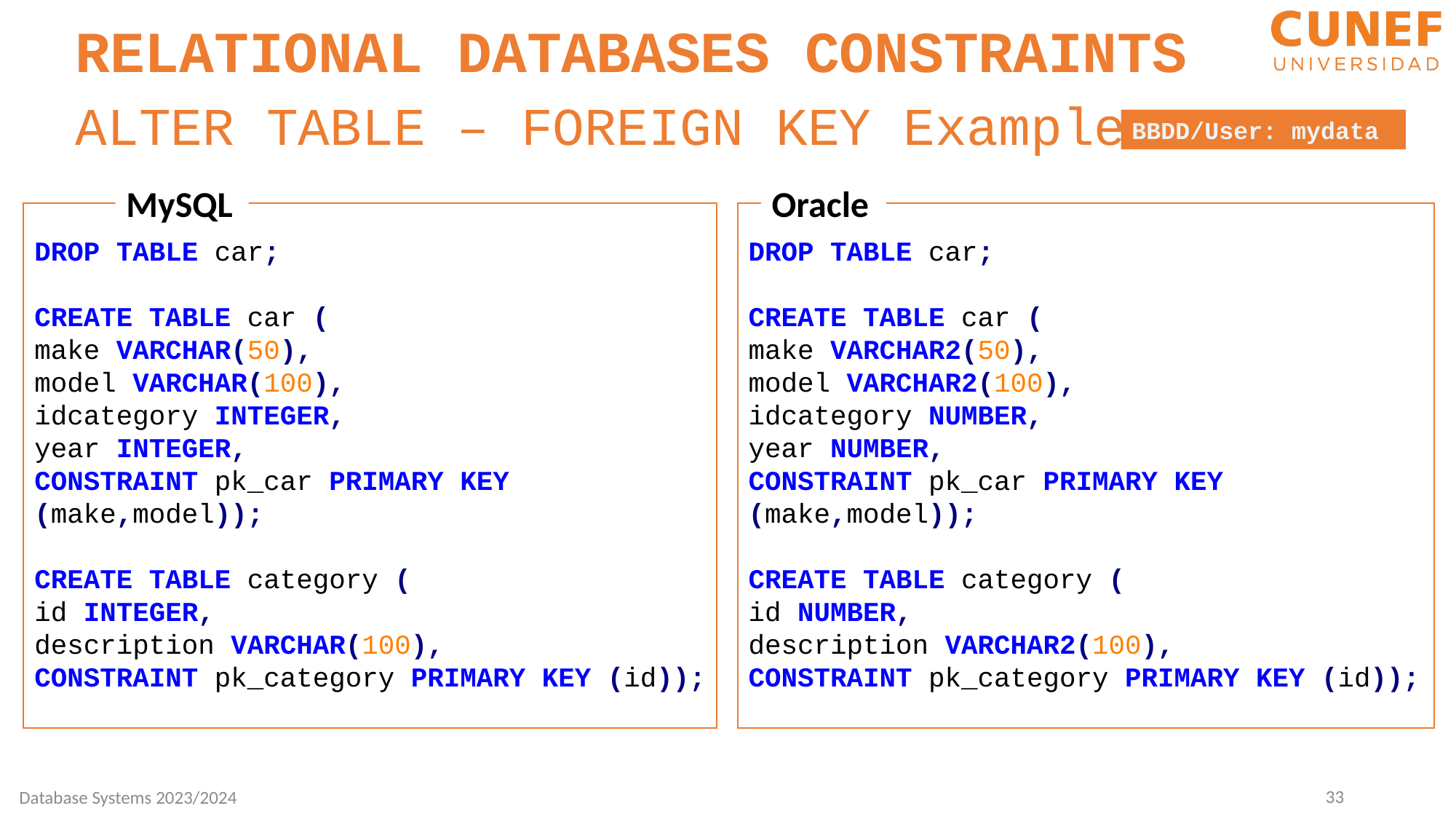

RELATIONAL DATABASES CONSTRAINTS
ALTER TABLE – FOREIGN KEY Example
BBDD/User: mydata
MySQL
Oracle
DROP TABLE car;

CREATE TABLE car (
make VARCHAR(50),
model VARCHAR(100),
idcategory INTEGER,
year INTEGER,
CONSTRAINT pk_car PRIMARY KEY (make,model));

CREATE TABLE category (
id INTEGER,
description VARCHAR(100),
CONSTRAINT pk_category PRIMARY KEY (id));
DROP TABLE car;

CREATE TABLE car (
make VARCHAR2(50),
model VARCHAR2(100),
idcategory NUMBER,
year NUMBER,
CONSTRAINT pk_car PRIMARY KEY (make,model));

CREATE TABLE category (
id NUMBER,
description VARCHAR2(100),
CONSTRAINT pk_category PRIMARY KEY (id));
33
Database Systems 2023/2024